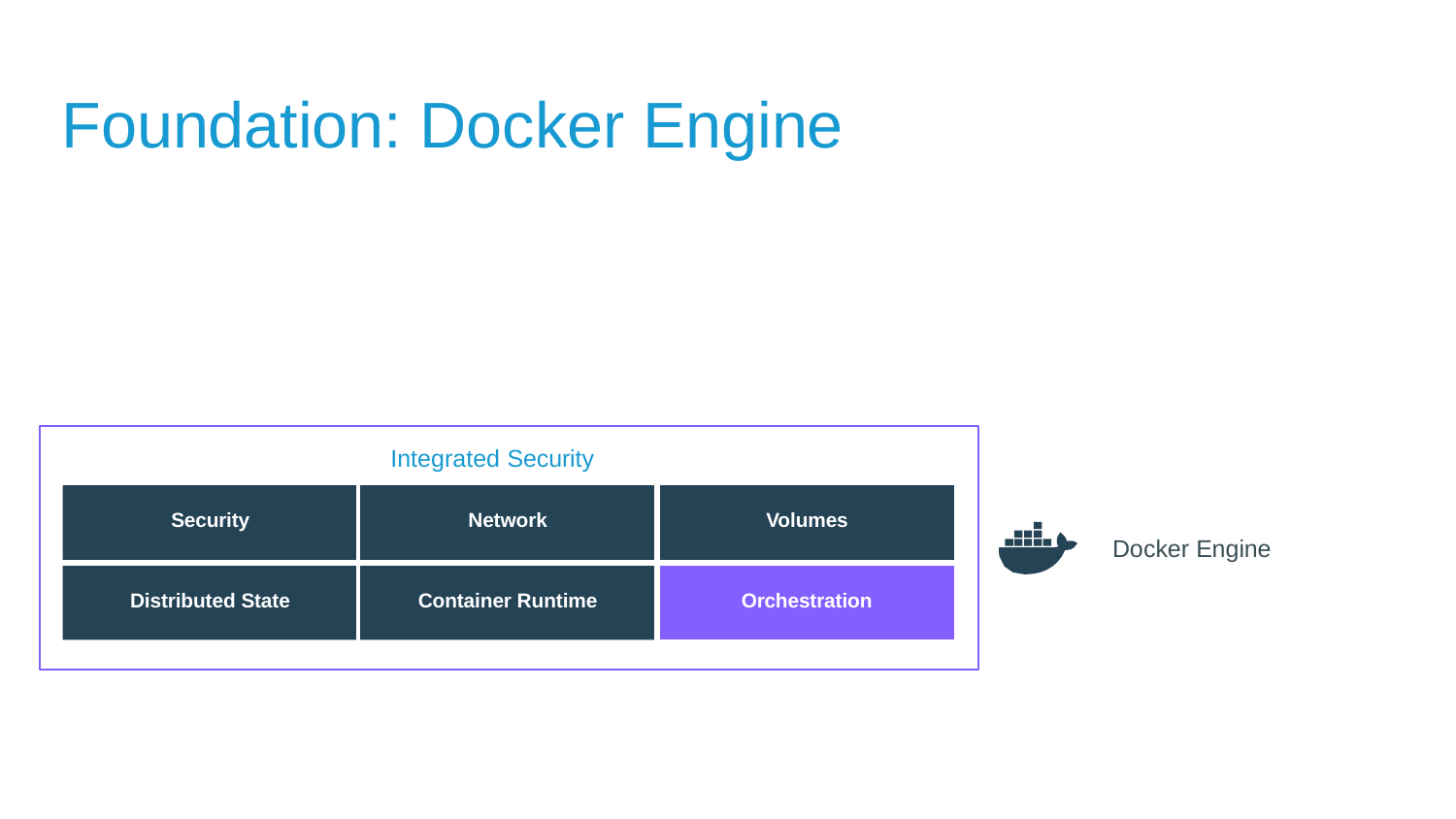

# Foundation: Docker Engine

Integrated Security

| Security | Network | Volumes |
| --- | --- | --- |
| Distributed State | Container Runtime | Orchestration |

Docker Engine